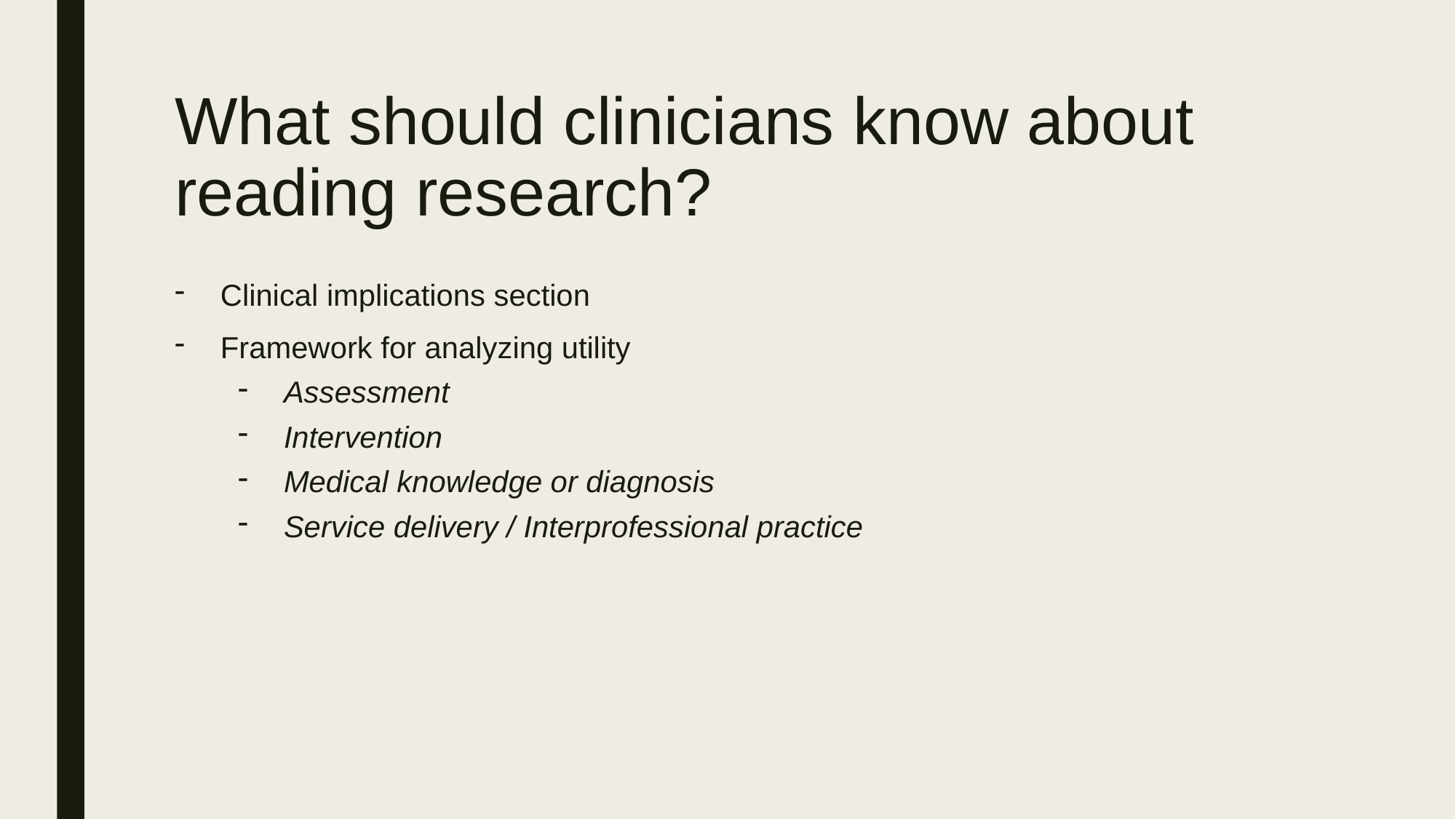

# What should clinicians know about reading research?
Clinical implications section
Framework for analyzing utility
Assessment
Intervention
Medical knowledge or diagnosis
Service delivery / Interprofessional practice